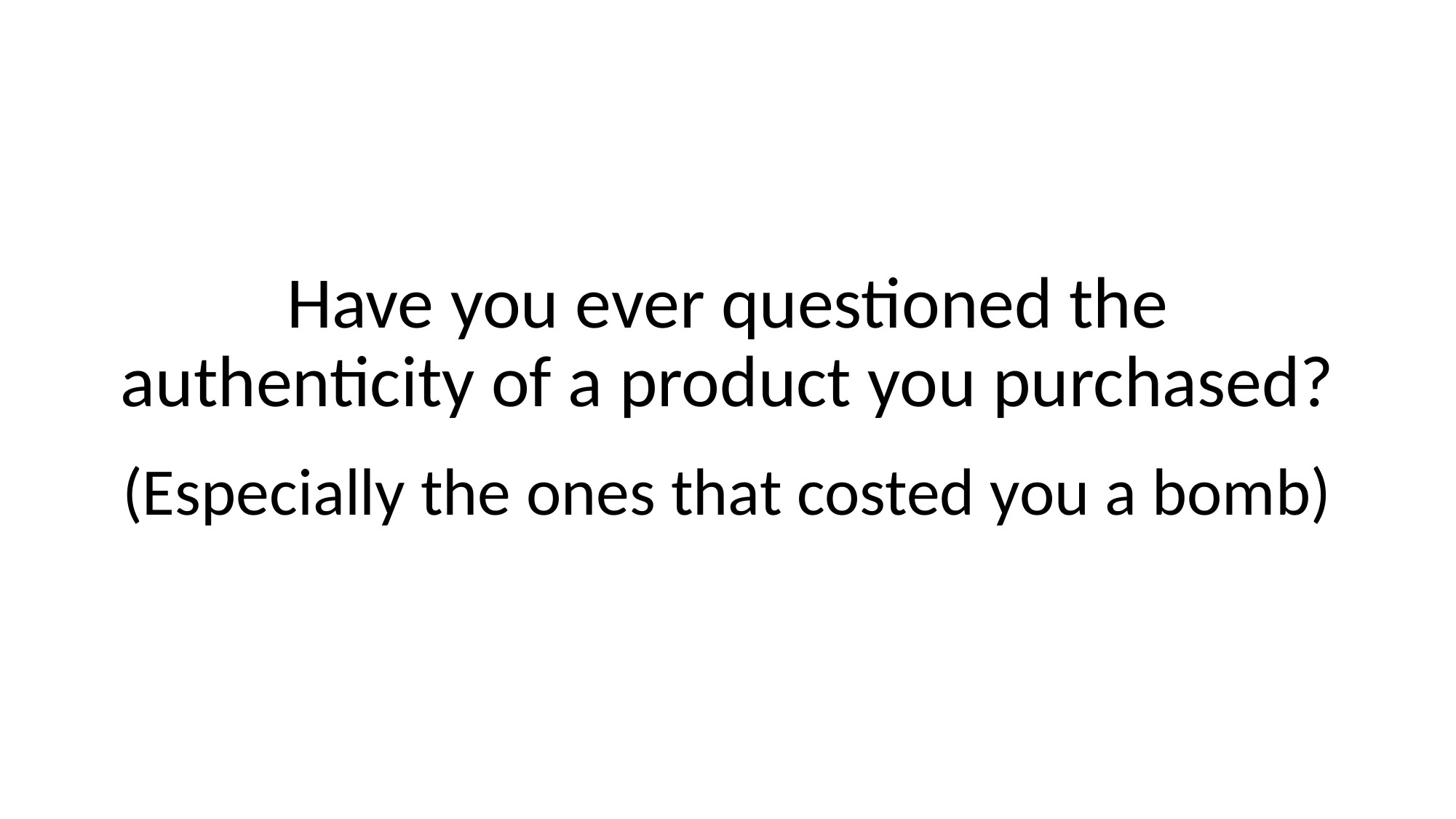

# Have you ever questioned the authenticity of a product you purchased?
(Especially the ones that costed you a bomb)